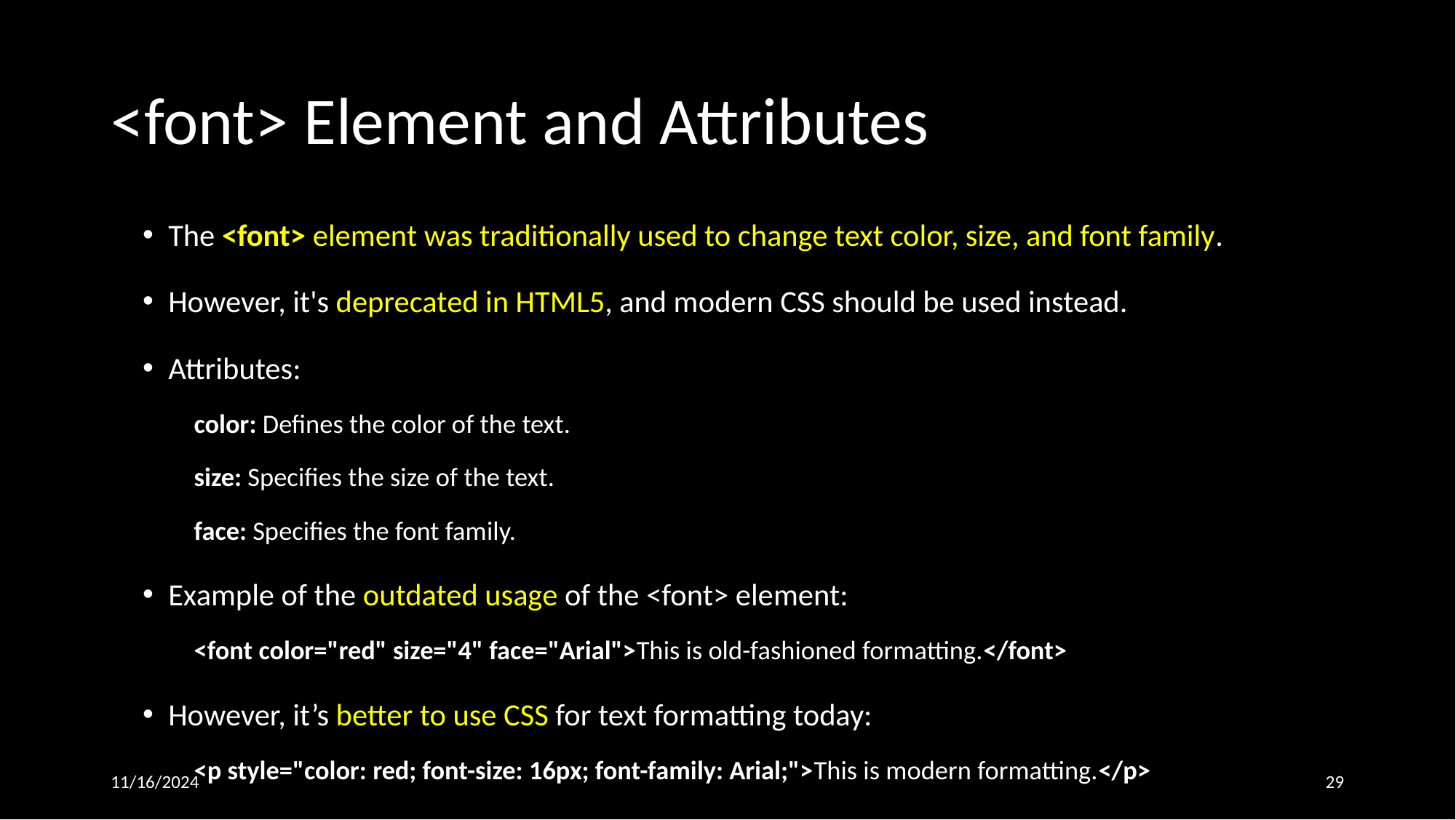

# <font> Element and Attributes
The <font> element was traditionally used to change text color, size, and font family.
However, it's deprecated in HTML5, and modern CSS should be used instead.
Attributes:
color: Defines the color of the text.
size: Specifies the size of the text.
face: Specifies the font family.
Example of the outdated usage of the <font> element:
<font color="red" size="4" face="Arial">This is old-fashioned formatting.</font>
However, it’s better to use CSS for text formatting today:
<p style="color: red; font-size: 16px; font-family: Arial;">This is modern formatting.</p>

11/16/2024
29